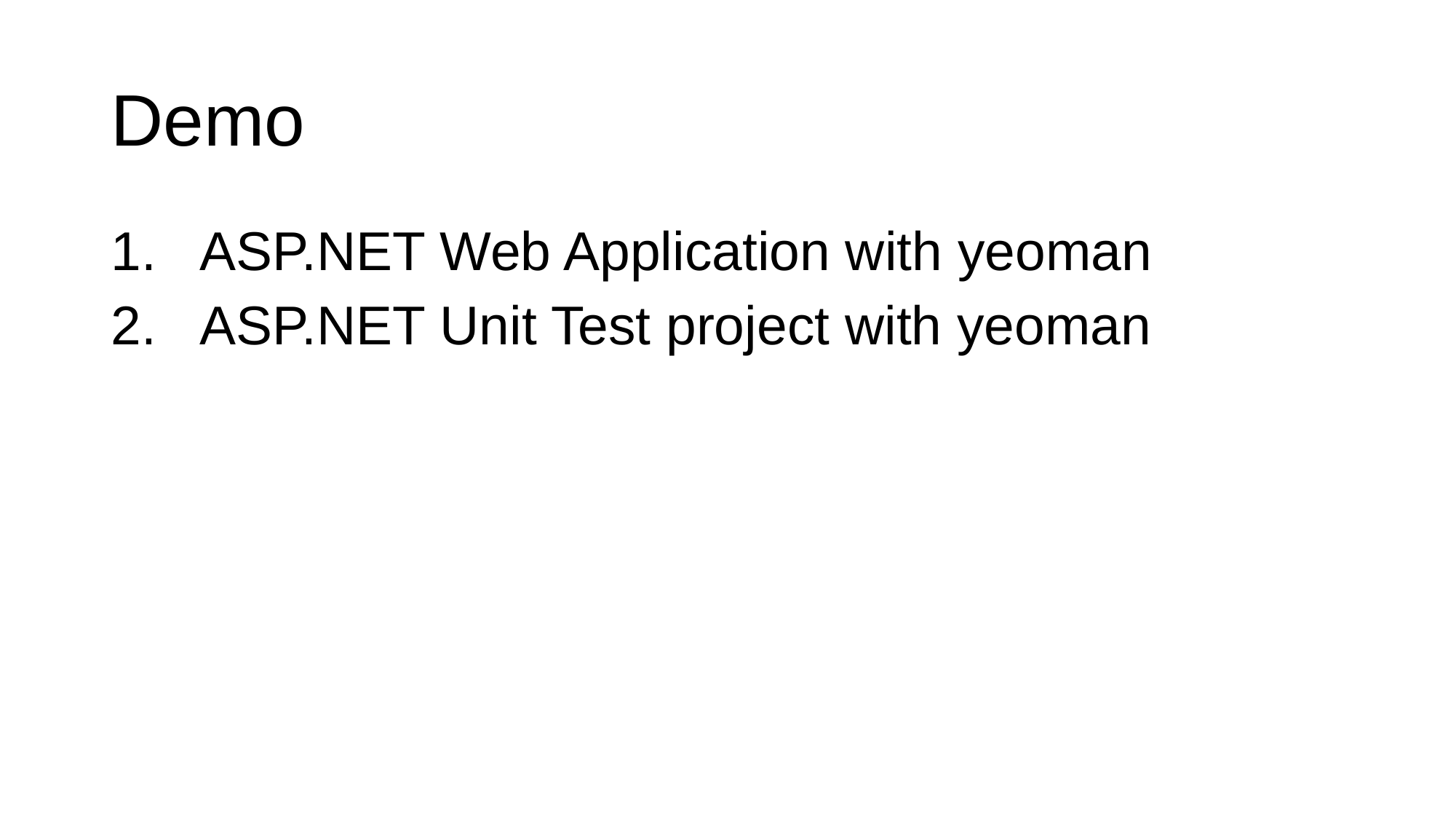

# Demo
ASP.NET Web Application with yeoman
ASP.NET Unit Test project with yeoman